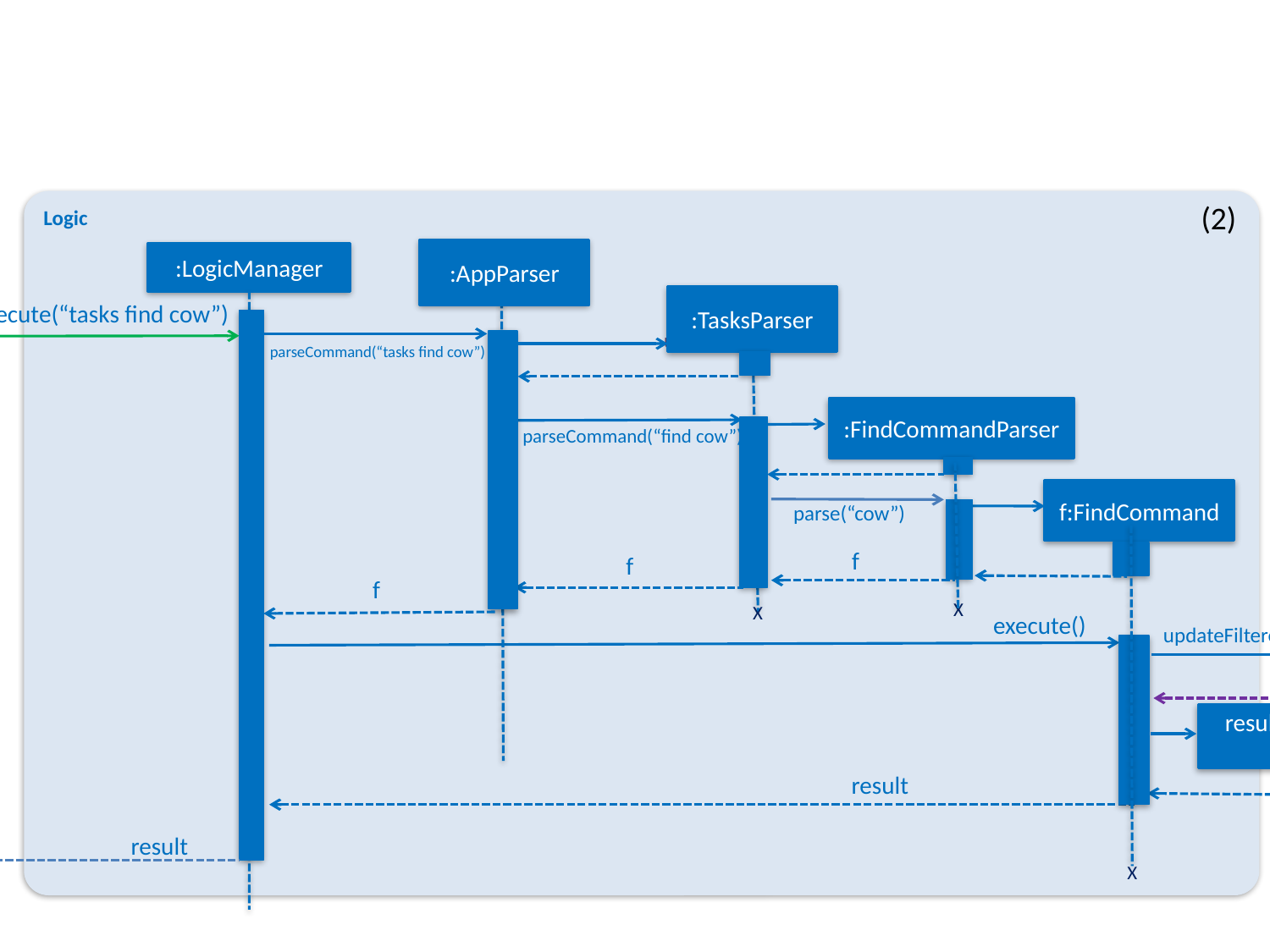

Logic
(2)
:AppParser
:LogicManager
:TasksParser
execute(“tasks find cow”)

undoAddressBook()

parseCommand(“tasks find cow”)

:FindCommandParser

parseCommand(“find cow”)

f:FindCommand
parse(“cow”)

f
f
f
Model
X
X
execute()
updateFilteredTaskList(predicate)

(TaskFilter)
result:Command Result

result
result
X